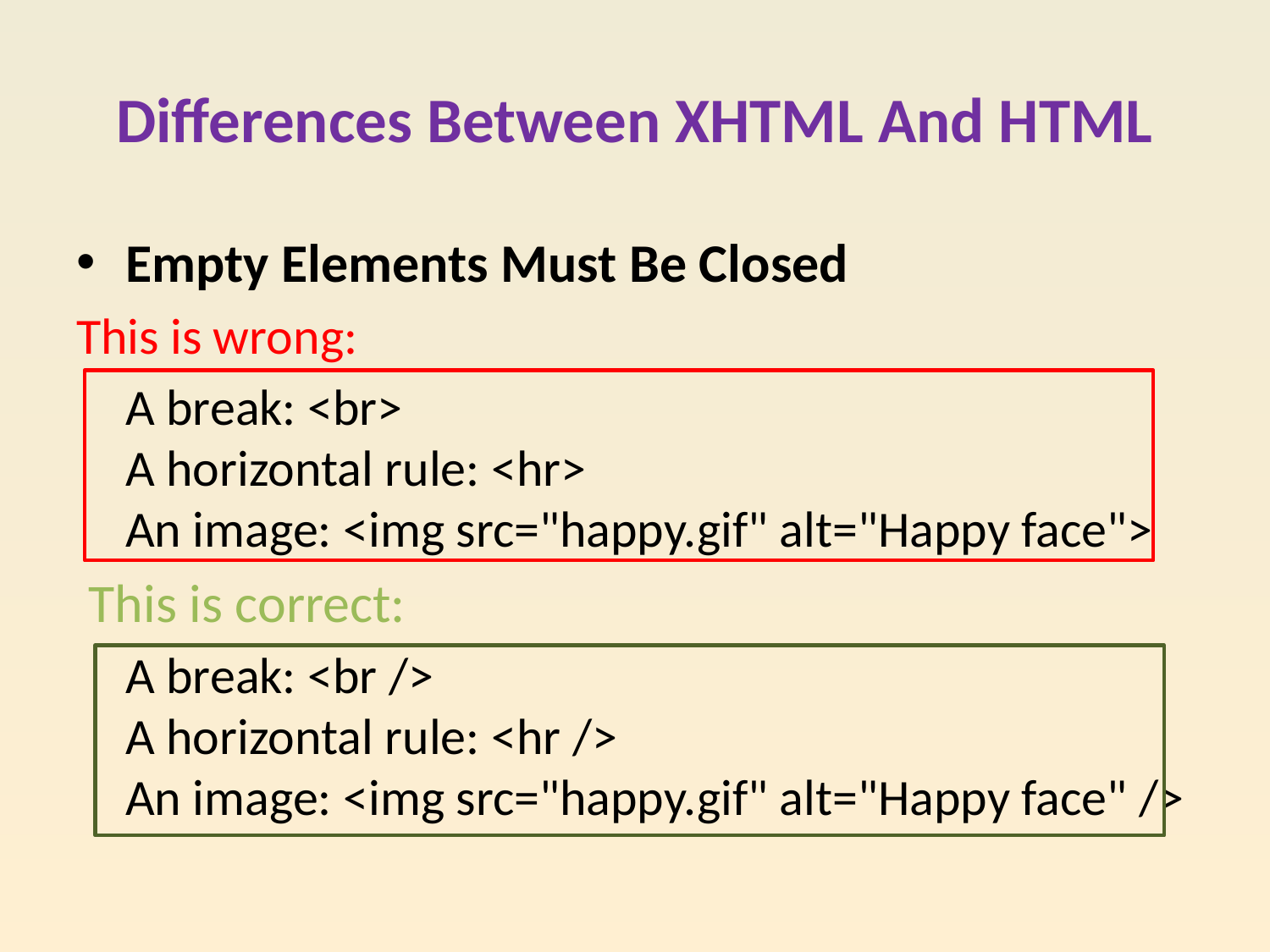

# Differences Between XHTML And HTML
Empty Elements Must Be Closed
This is wrong:
	A break: <br>
A horizontal rule: <hr>
An image: <img src="happy.gif" alt="Happy face">
 This is correct:
	A break: <br />
A horizontal rule: <hr />
An image: <img src="happy.gif" alt="Happy face" />